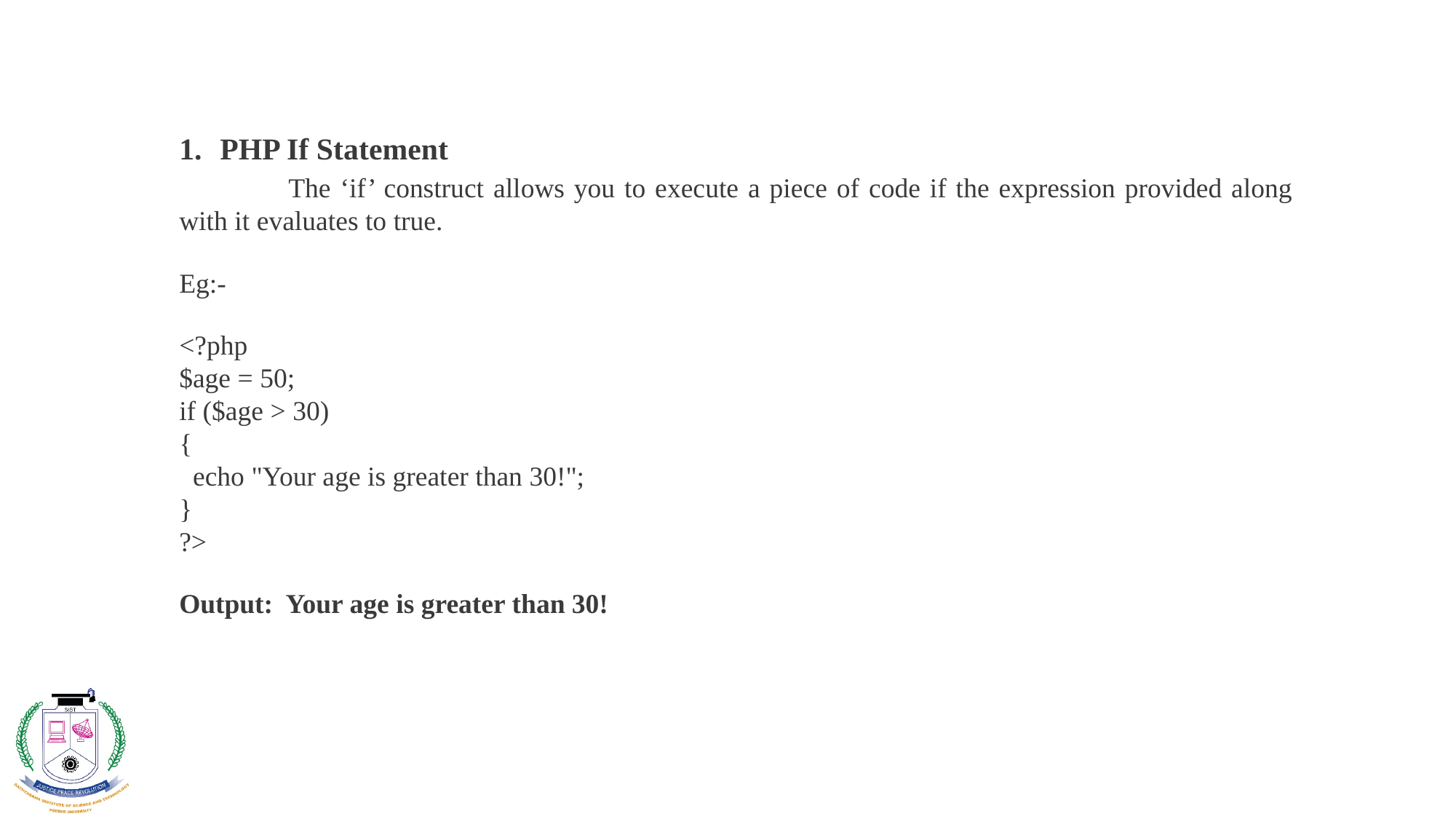

PHP If Statement
	The ‘if’ construct allows you to execute a piece of code if the expression provided along with it evaluates to true.
Eg:-

<?php
$age = 50;
if ($age > 30)
{
  echo "Your age is greater than 30!";
}
?>
Output:  Your age is greater than 30!